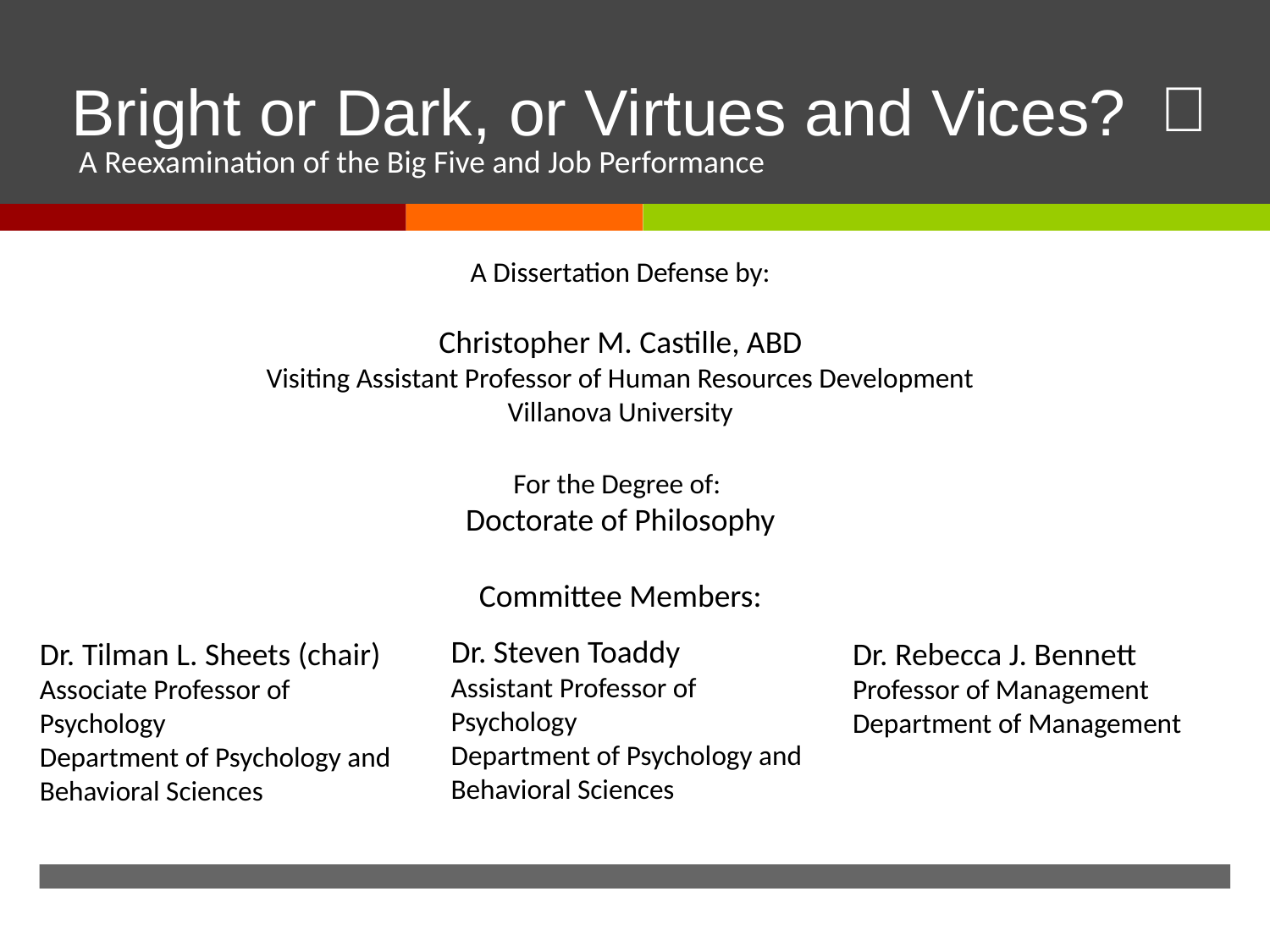

# Bright or Dark, or Virtues and Vices?
A Reexamination of the Big Five and Job Performance
A Dissertation Defense by:

Christopher M. Castille, ABD
Visiting Assistant Professor of Human Resources Development
Villanova University

For the Degree of:
Doctorate of Philosophy

Committee Members:
Dr. Steven Toaddy
Assistant Professor of Psychology
Department of Psychology and Behavioral Sciences

Dr. Tilman L. Sheets (chair)
Associate Professor of Psychology
Department of Psychology and Behavioral Sciences

Dr. Rebecca J. Bennett
Professor of Management
Department of Management